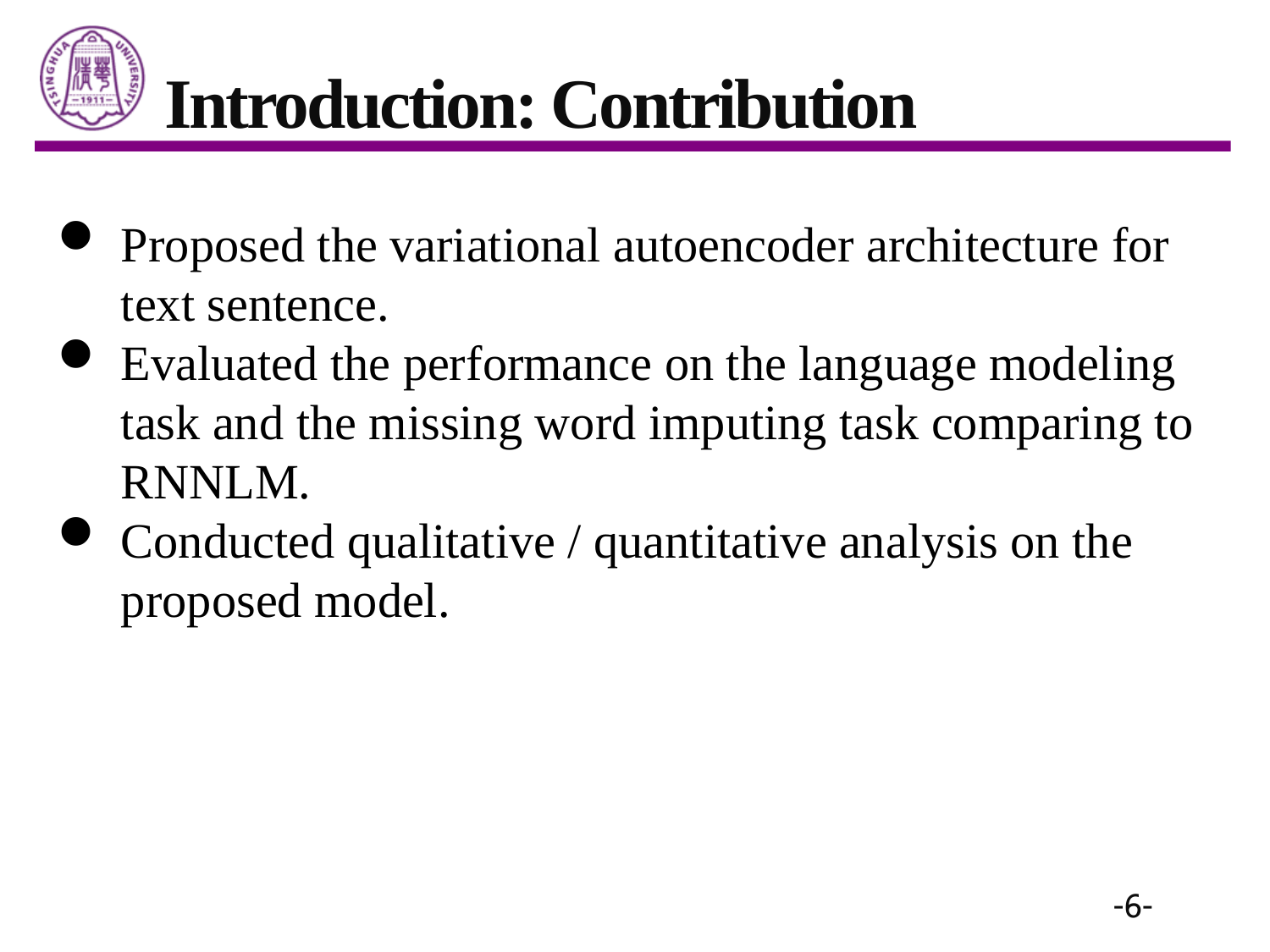

# Introduction: Contribution
Proposed the variational autoencoder architecture for text sentence.
Evaluated the performance on the language modeling task and the missing word imputing task comparing to RNNLM.
Conducted qualitative / quantitative analysis on the proposed model.